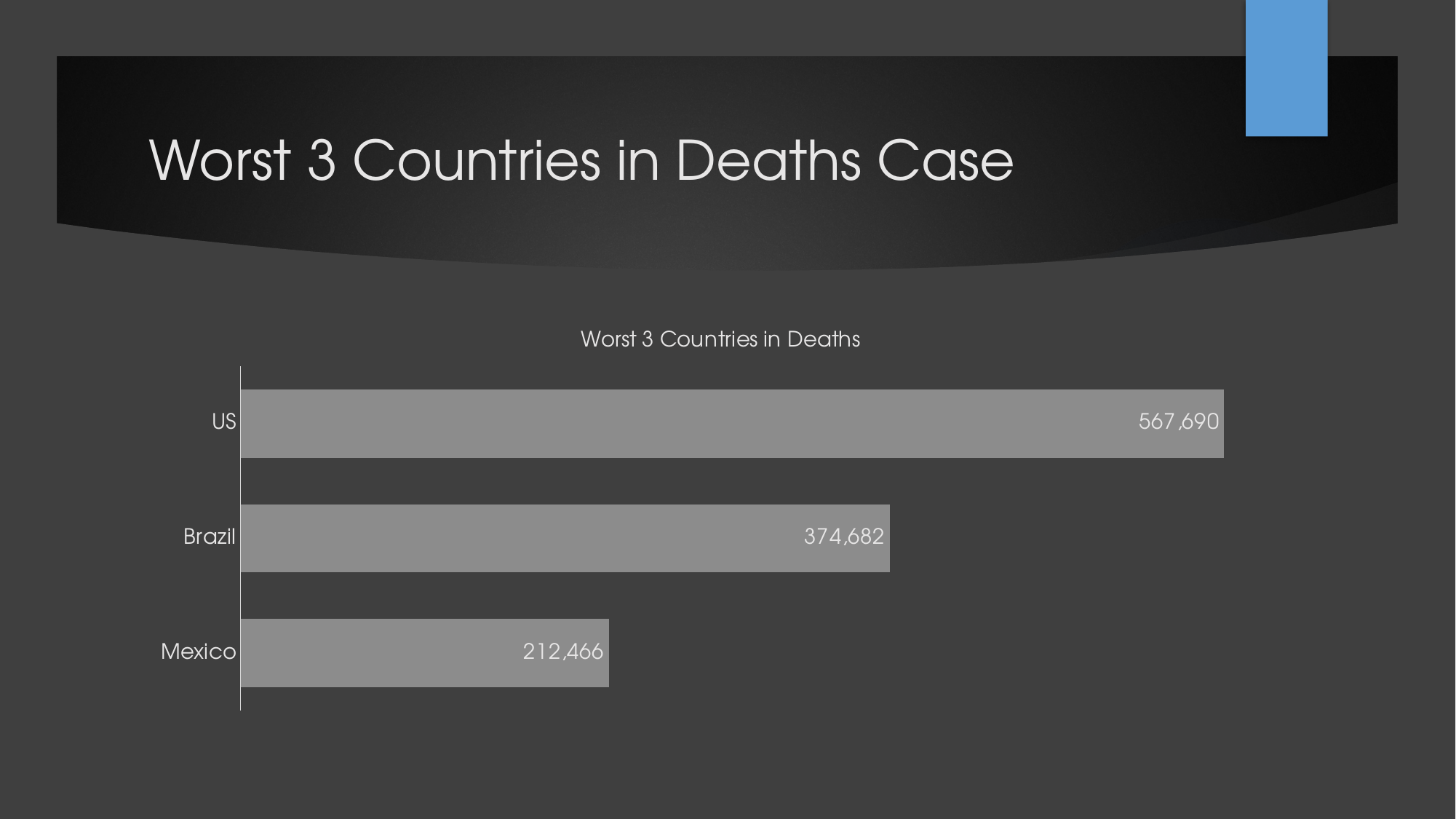

# Worst 3 Countries in Deaths Case

### Chart: Worst 3 Countries in Deaths

| Category | Total |
|---|---|
| Mexico | 212466.0 |
| Brazil | 374682.0 |
| US | 567690.0 |